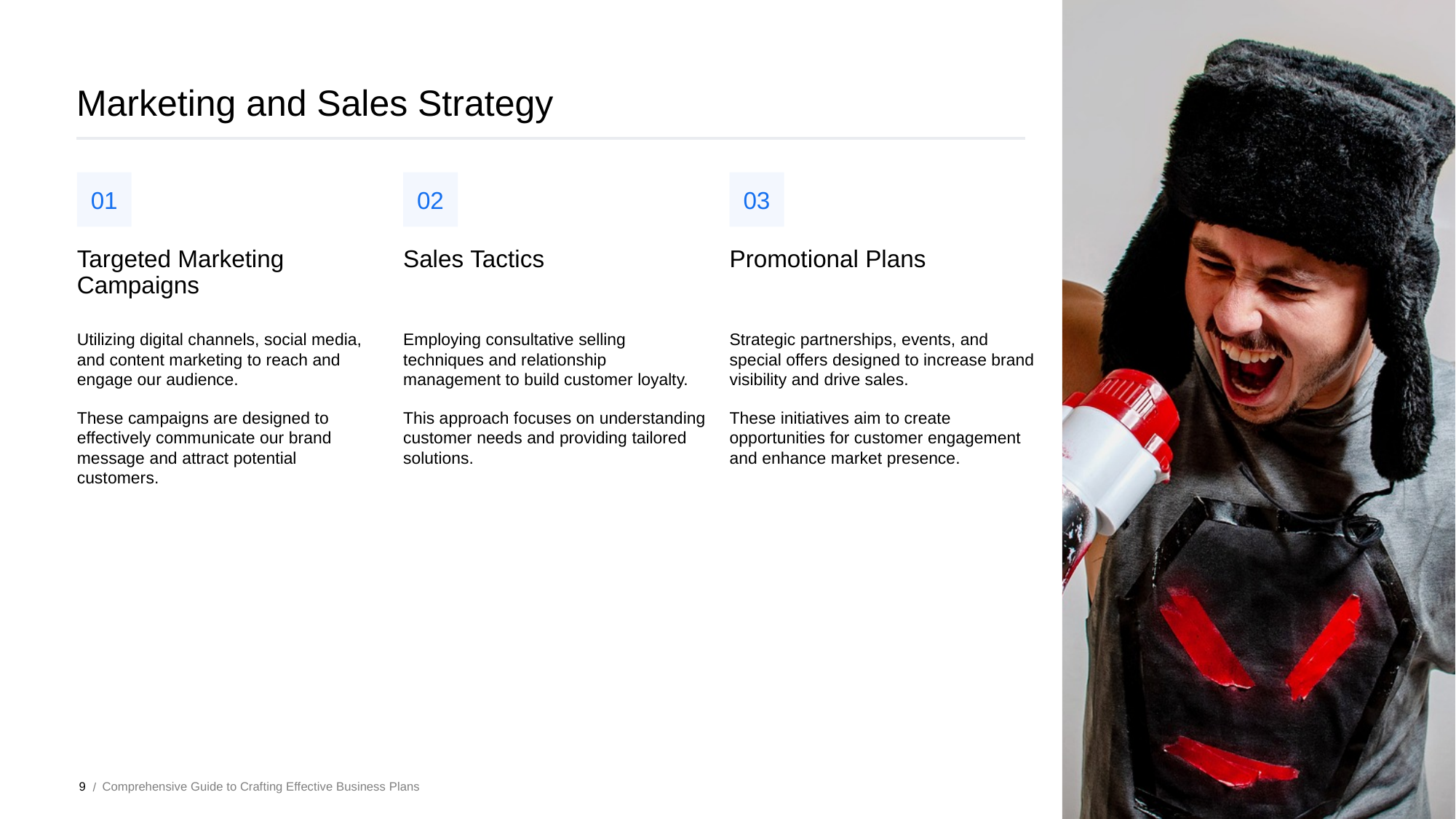

Marketing and Sales Strategy

01

02

03
Targeted Marketing Campaigns
Sales Tactics
Promotional Plans
Utilizing digital channels, social media, and content marketing to reach and engage our audience.
These campaigns are designed to effectively communicate our brand message and attract potential customers.
Employing consultative selling techniques and relationship management to build customer loyalty.
This approach focuses on understanding customer needs and providing tailored solutions.
Strategic partnerships, events, and special offers designed to increase brand visibility and drive sales.
These initiatives aim to create opportunities for customer engagement and enhance market presence.

9
Comprehensive Guide to Crafting Effective Business Plans
 /